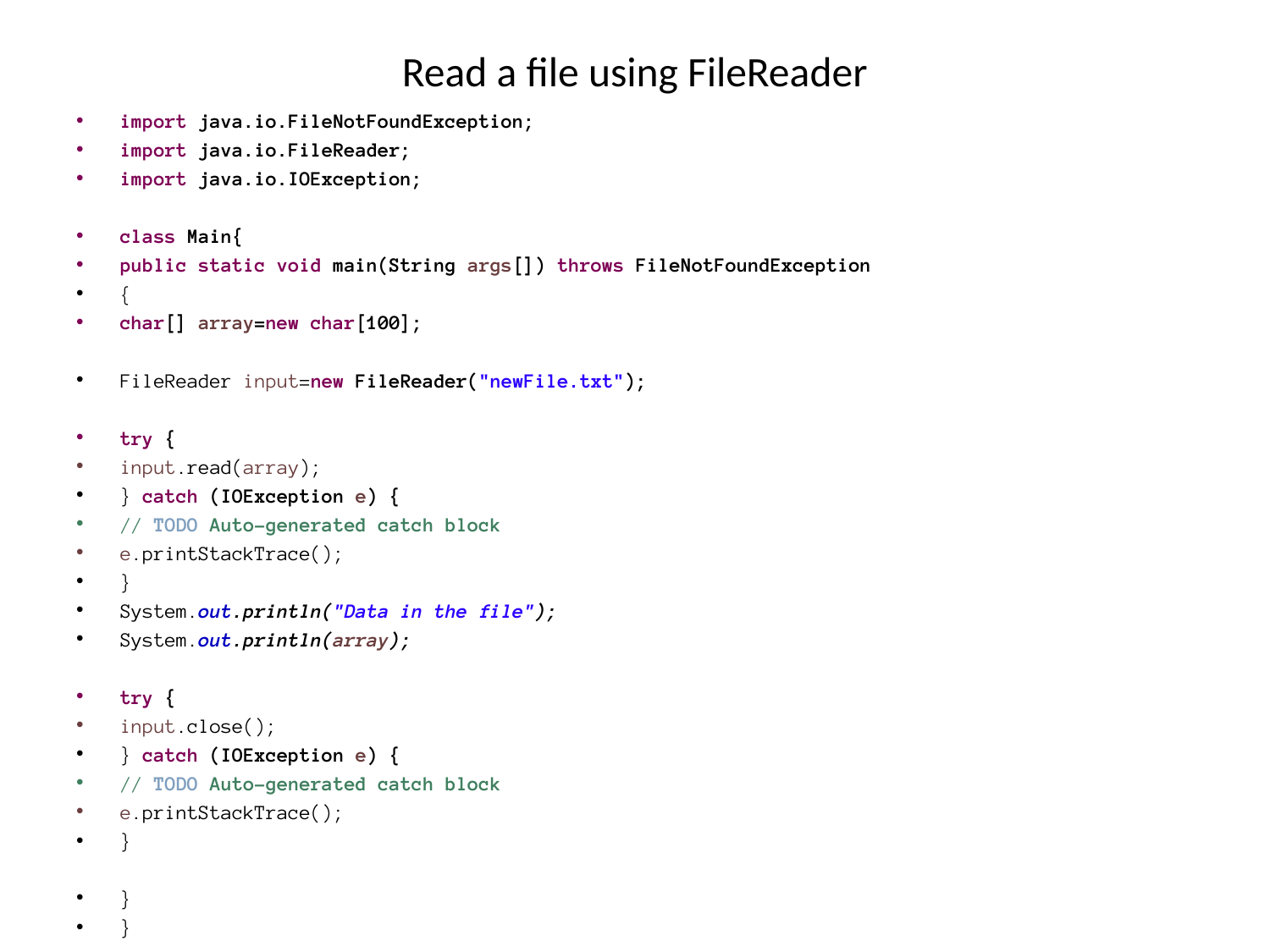

# Read a file using FileReader
import java.io.FileNotFoundException;
import java.io.FileReader;
import java.io.IOException;

class Main{
public static void main(String args[]) throws FileNotFoundException
{
char[] array=new char[100];

FileReader input=new FileReader("newFile.txt");

try {
input.read(array);
} catch (IOException e) {
// TODO Auto-generated catch block
e.printStackTrace();
}
System.out.println("Data in the file");
System.out.println(array);

try {
input.close();
} catch (IOException e) {
// TODO Auto-generated catch block
e.printStackTrace();
}

}
}